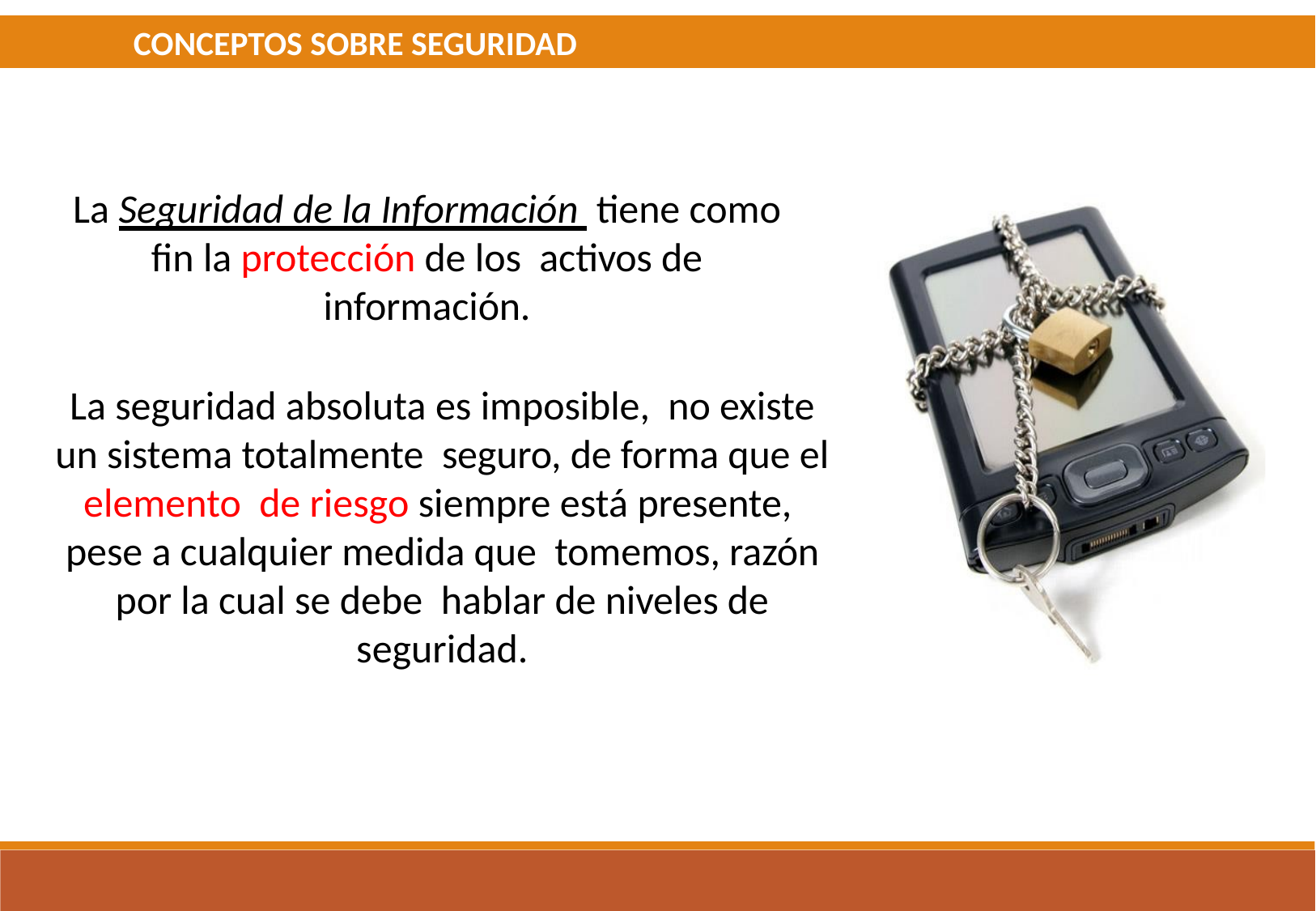

CONCEPTOS SOBRE SEGURIDAD
La Seguridad de la Información  tiene como fin la protección de los  activos de información.

La seguridad absoluta es imposible,  no existe un sistema totalmente  seguro, de forma que el elemento  de riesgo siempre está presente,  pese a cualquier medida que  tomemos, razón por la cual se debe  hablar de niveles de seguridad.